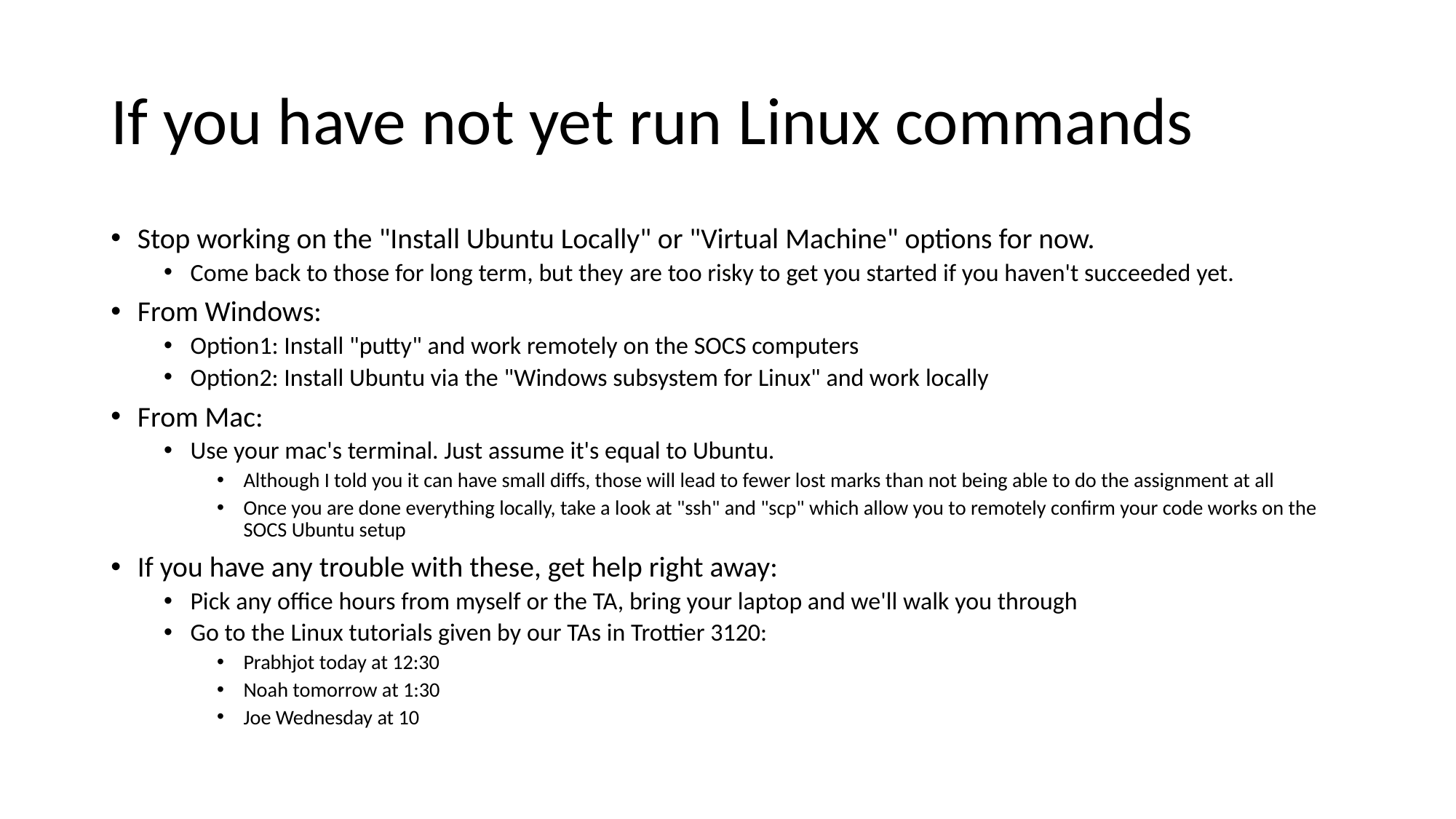

# If you have not yet run Linux commands
Stop working on the "Install Ubuntu Locally" or "Virtual Machine" options for now.
Come back to those for long term, but they are too risky to get you started if you haven't succeeded yet.
From Windows:
Option1: Install "putty" and work remotely on the SOCS computers
Option2: Install Ubuntu via the "Windows subsystem for Linux" and work locally
From Mac:
Use your mac's terminal. Just assume it's equal to Ubuntu.
Although I told you it can have small diffs, those will lead to fewer lost marks than not being able to do the assignment at all
Once you are done everything locally, take a look at "ssh" and "scp" which allow you to remotely confirm your code works on the SOCS Ubuntu setup
If you have any trouble with these, get help right away:
Pick any office hours from myself or the TA, bring your laptop and we'll walk you through
Go to the Linux tutorials given by our TAs in Trottier 3120:
Prabhjot today at 12:30
Noah tomorrow at 1:30
Joe Wednesday at 10